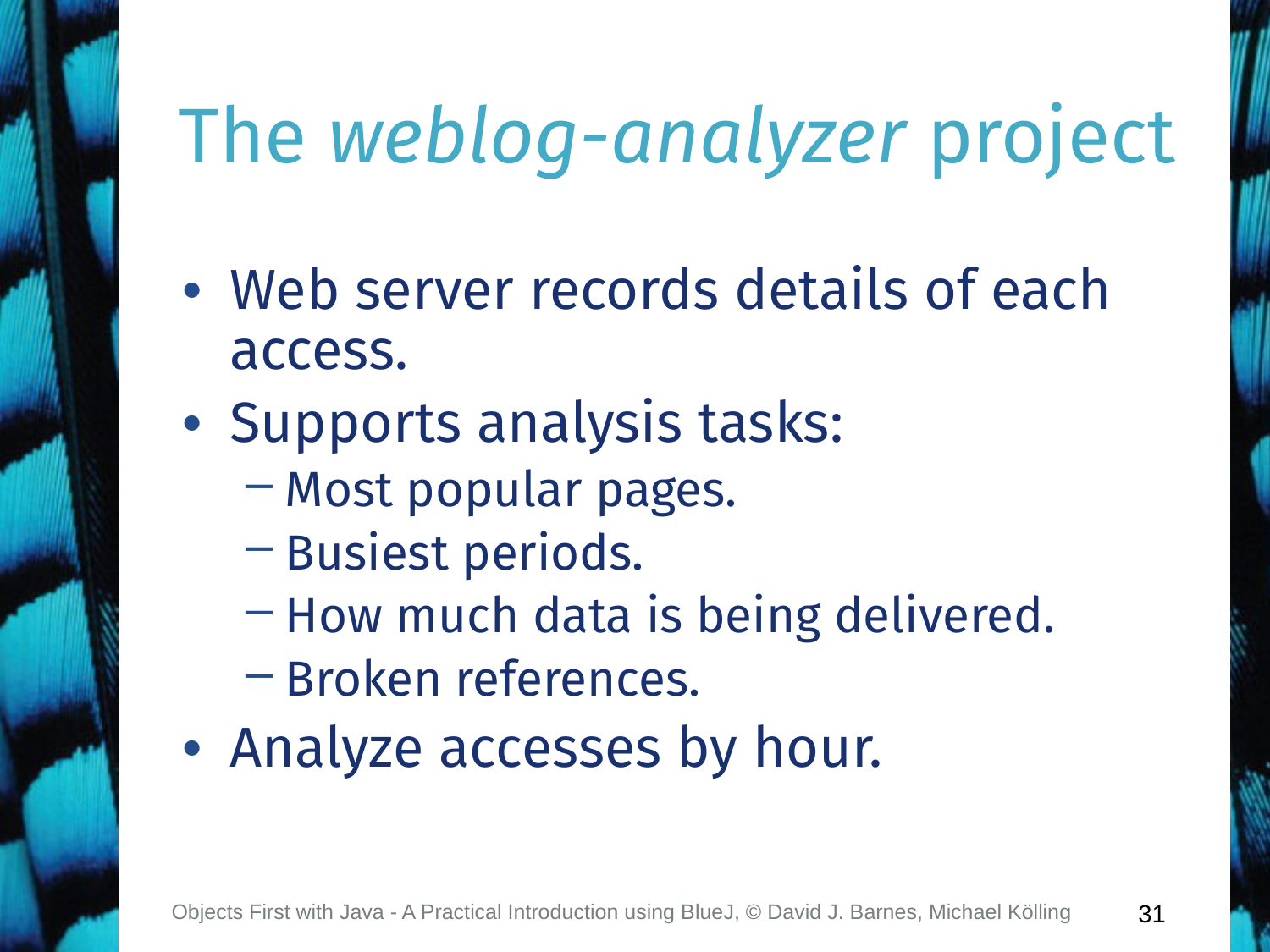

# The weblog-analyzer project
Web server records details of each access.
Supports analysis tasks:
Most popular pages.
Busiest periods.
How much data is being delivered.
Broken references.
Analyze accesses by hour.
Objects First with Java - A Practical Introduction using BlueJ, © David J. Barnes, Michael Kölling